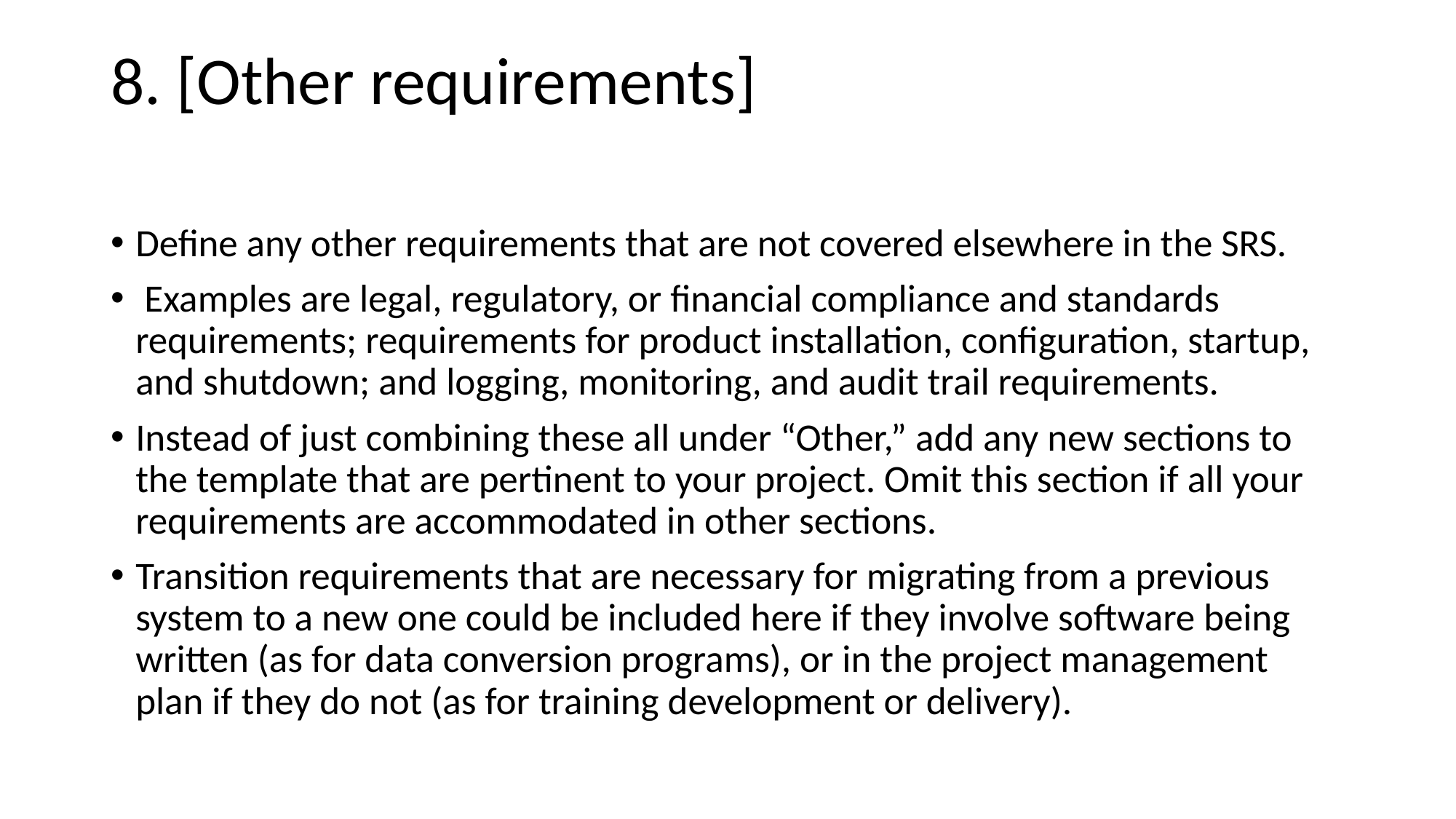

8. [Other requirements]
Define any other requirements that are not covered elsewhere in the SRS.
 Examples are legal, regulatory, or financial compliance and standards requirements; requirements for product installation, configuration, startup, and shutdown; and logging, monitoring, and audit trail requirements.
Instead of just combining these all under “Other,” add any new sections to the template that are pertinent to your project. Omit this section if all your requirements are accommodated in other sections.
Transition requirements that are necessary for migrating from a previous system to a new one could be included here if they involve software being written (as for data conversion programs), or in the project management plan if they do not (as for training development or delivery).